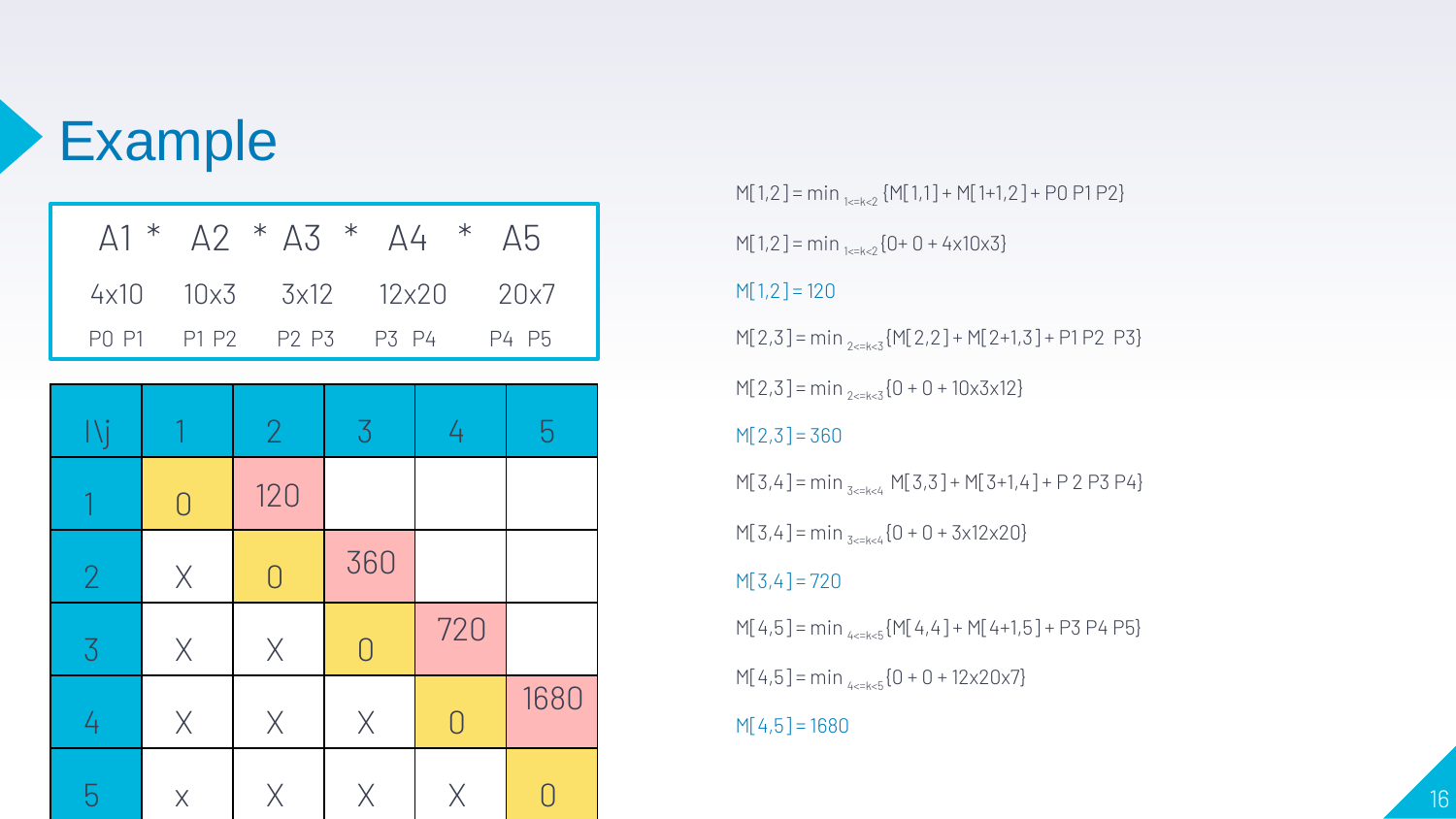

Example
M[1,2] = min 1<=k<2  {M[1,1] + M[1+1,2] + P0 P1 P2}
M[1,2] = min 1<=k<2 {0+ 0 + 4x10x3}
M[1,2] = 120
M[2,3] = min 2<=k<3 {M[2,2] + M[2+1,3] + P1 P2  P3}
M[2,3] = min 2<=k<3 {0 + 0 + 10x3x12}
M[2,3] = 360
M[3,4] = min 3<=k<4  M[3,3] + M[3+1,4] + P 2 P3 P4}
M[3,4] = min 3<=k<4 {0 + 0 + 3x12x20}
M[3,4] = 720
M[4,5] = min 4<=k<5 {M[4,4] + M[4+1,5] + P3 P4 P5}
M[4,5] = min 4<=k<5 {0 + 0 + 12x20x7}
M[4,5] = 1680

  A1  *    A2   *  A3   *    A4    *    A5
 4x10       10x3        3x12        12x20         20x7
 P0  P1         P1  P2         P2  P3         P3   P4            P4   P5
| I\j | 1 | 2 | 3 | 4 | 5 |
| --- | --- | --- | --- | --- | --- |
| 1 | 0 |  |  |  |  |
| 2 | X | 0 |  |  |  |
| 3 | X | X | 0 |  |  |
| 4 | X | X | X | 0 |  |
| 5 | x | X | X | X | 0 |
120
360
720
1680
16